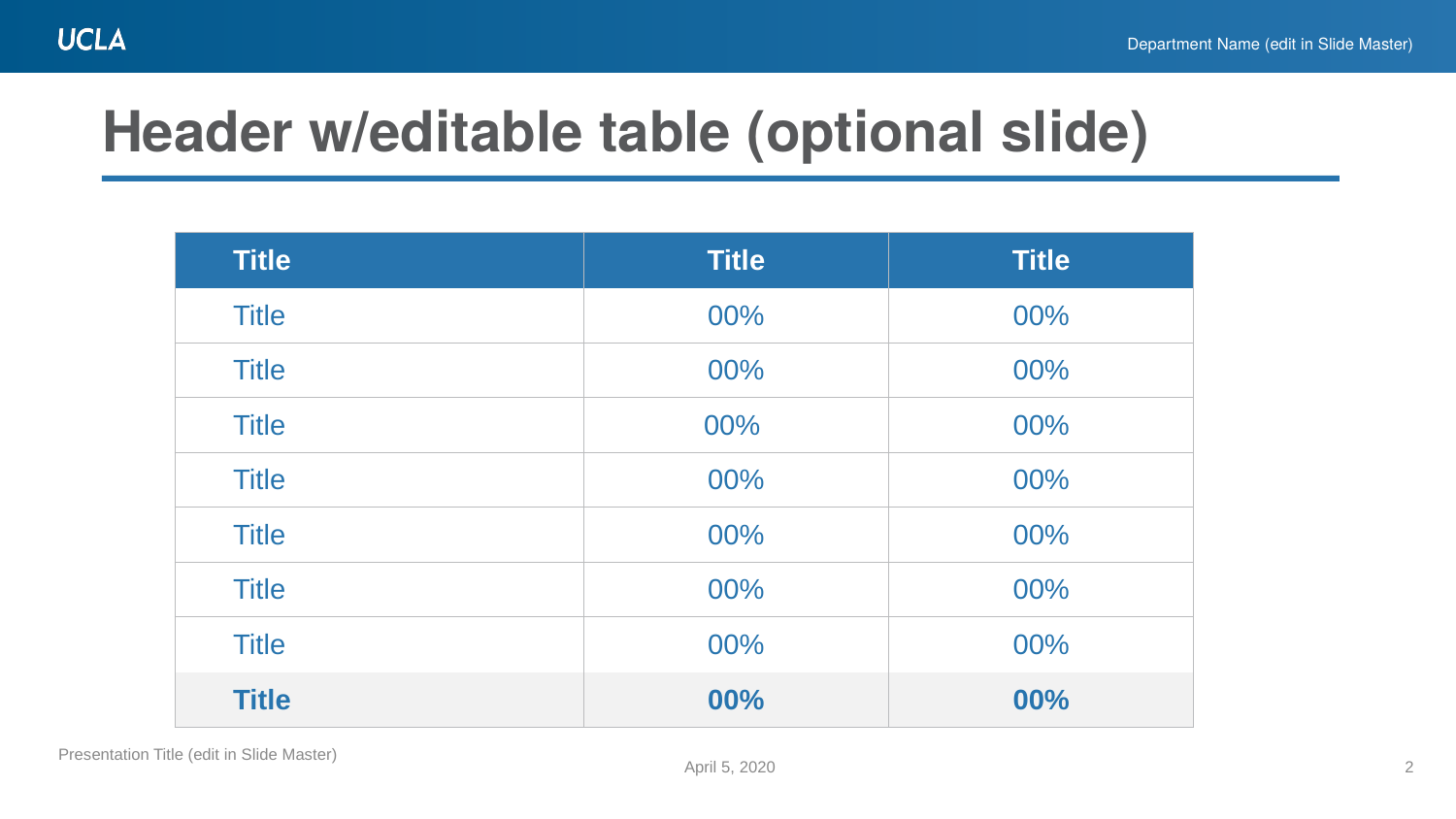

# Header w/editable table (optional slide)
| Title | Title | Title |
| --- | --- | --- |
| Title | 00% | 00% |
| Title | 00% | 00% |
| Title | 00% | 00% |
| Title | 00% | 00% |
| Title | 00% | 00% |
| Title | 00% | 00% |
| Title | 00% | 00% |
| Title | 00% | 00% |

April 5, 2020
2